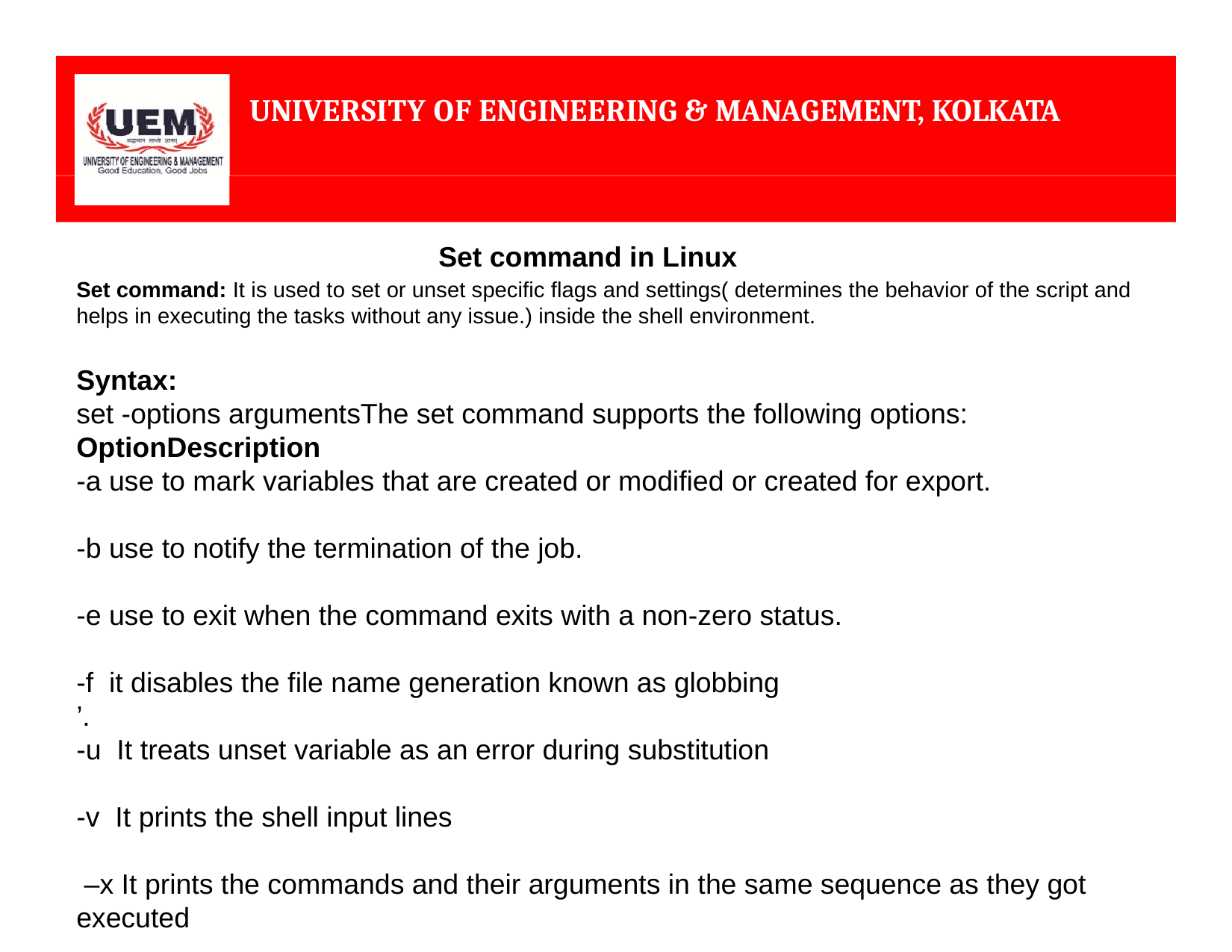

UNIVERSITY OF ENGINEERING & MANAGEMENT, KOLKATA

Set command in Linux

Set command: It is used to set or unset specific flags and settings( determines the behavior of the script and helps in executing the tasks without any issue.) inside the shell environment.

Syntax:
set -options argumentsThe set command supports the following options:
OptionDescription
-a use to mark variables that are created or modified or created for export.

-b use to notify the termination of the job.

-e use to exit when the command exits with a non-zero status.

-f  it disables the file name generation known as globbing
’.
-u  It treats unset variable as an error during substitution

-v  It prints the shell input lines

 –x It prints the commands and their arguments in the same sequence as they got executed
7